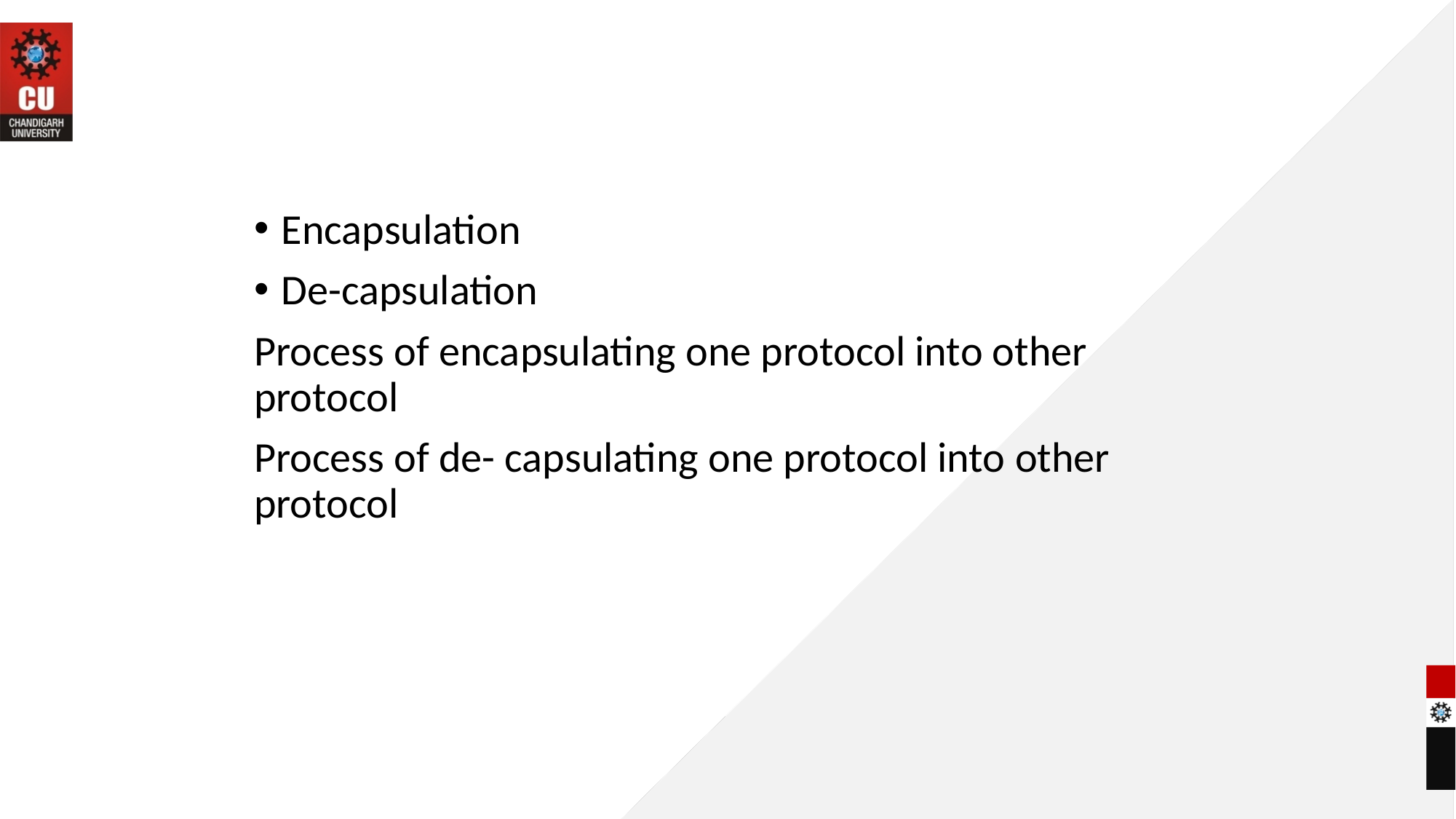

#
Encapsulation
De-capsulation
Process of encapsulating one protocol into other protocol
Process of de- capsulating one protocol into other protocol